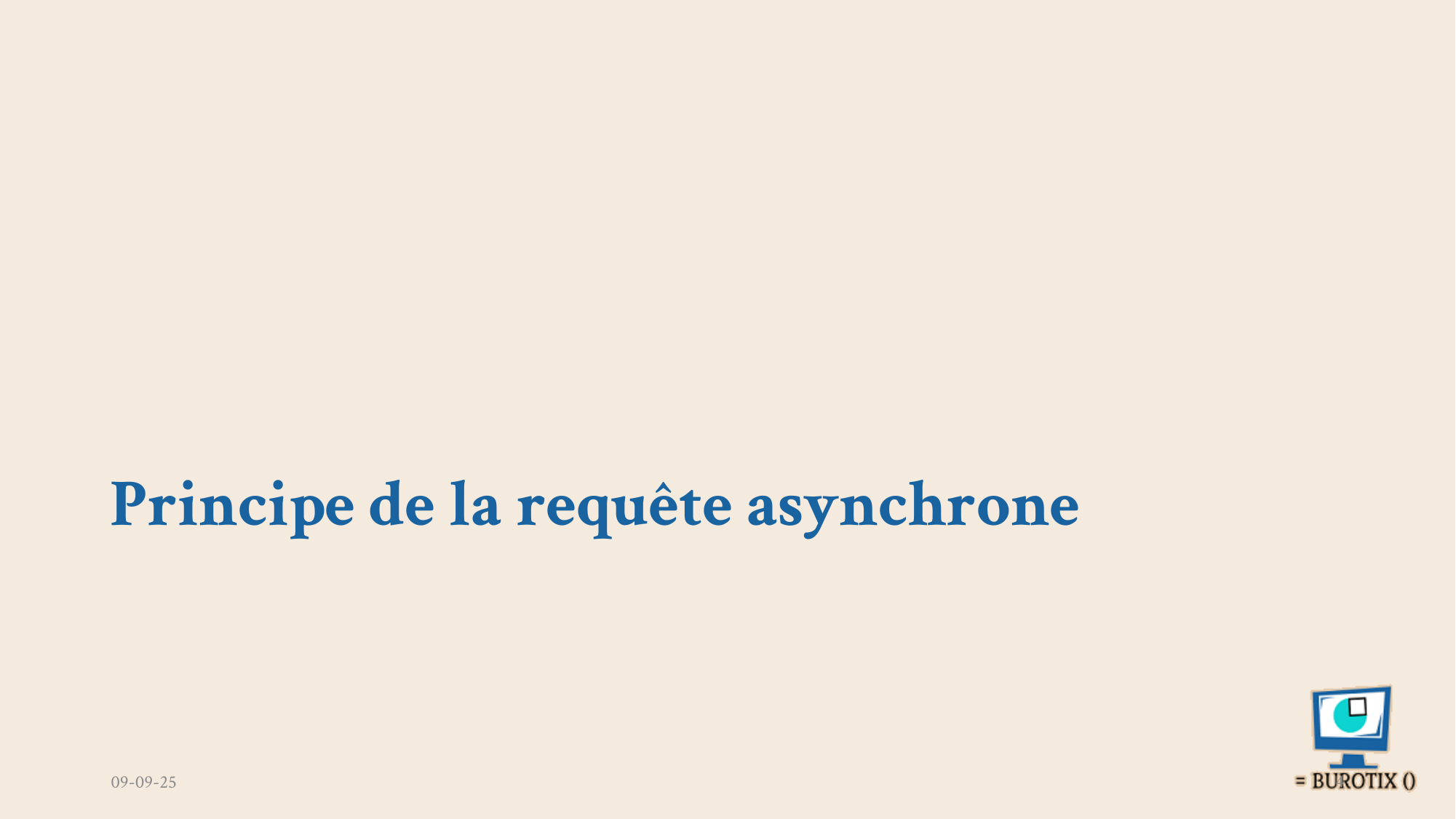

# Principe de la requête asynchrone

09-09-25
4